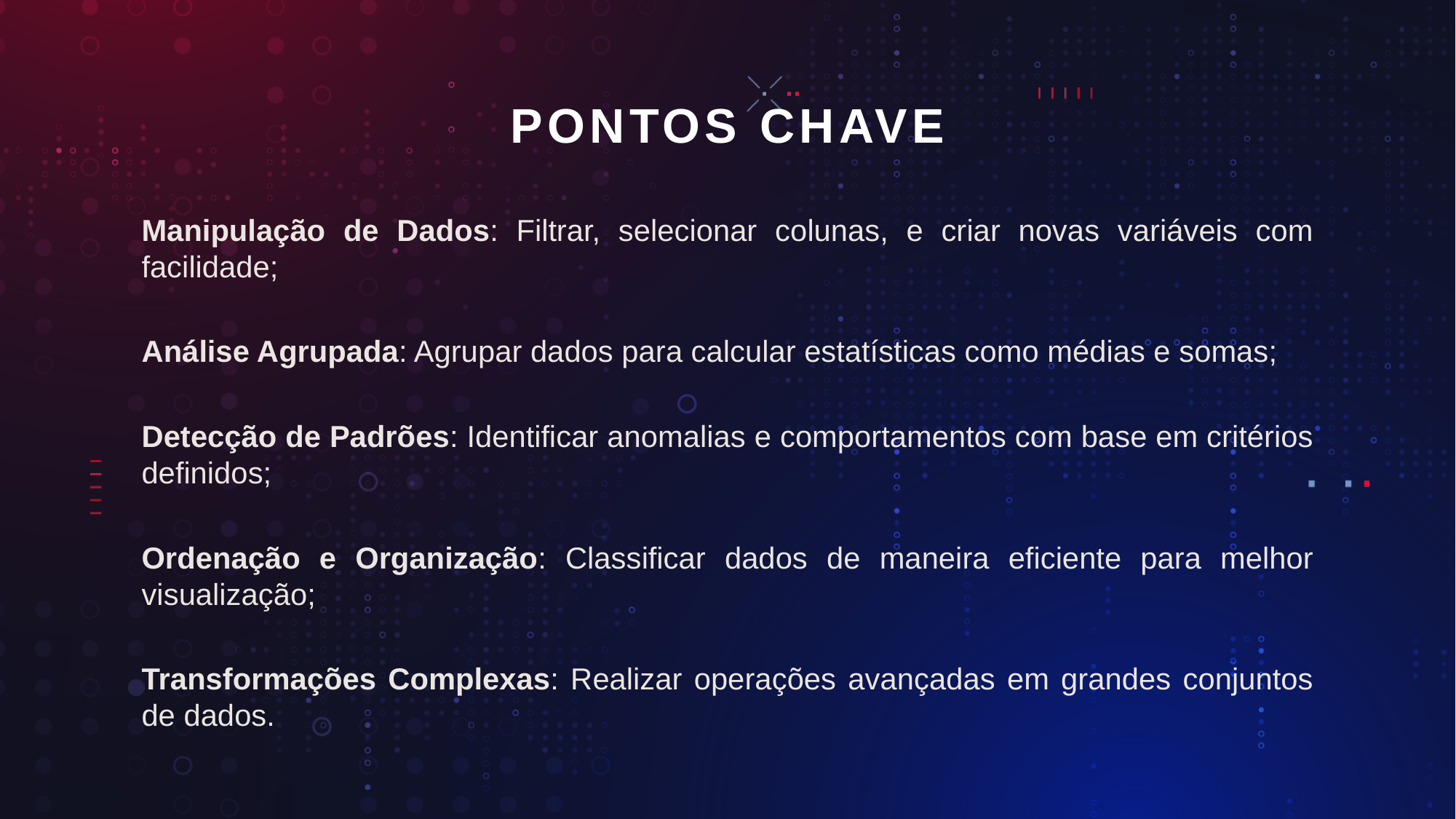

# PONTOS CHAVE
Manipulação de Dados: Filtrar, selecionar colunas, e criar novas variáveis com facilidade;

Análise Agrupada: Agrupar dados para calcular estatísticas como médias e somas;

Detecção de Padrões: Identificar anomalias e comportamentos com base em critérios definidos;

Ordenação e Organização: Classificar dados de maneira eficiente para melhor visualização;

Transformações Complexas: Realizar operações avançadas em grandes conjuntos de dados.